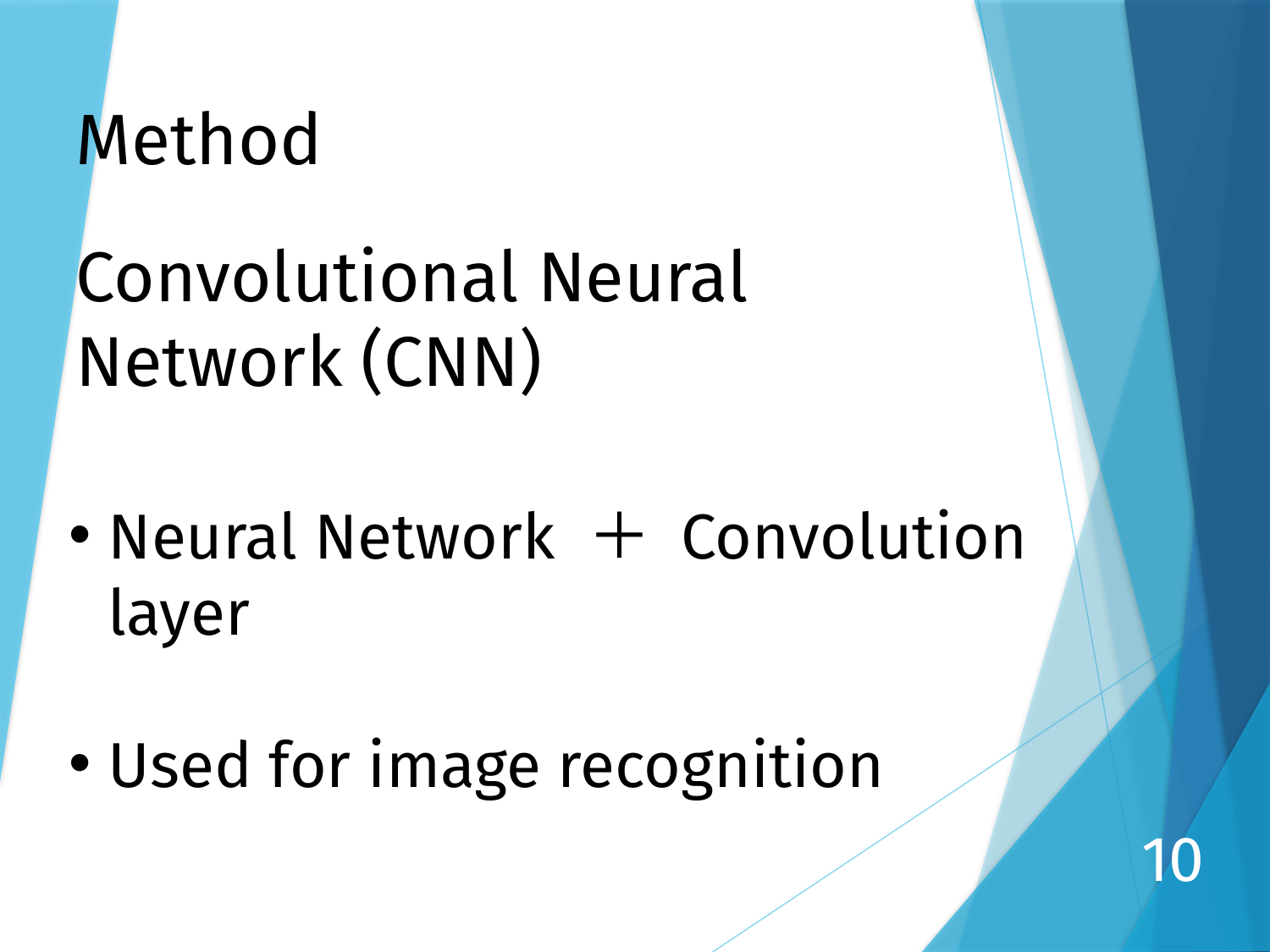

Method
Convolutional Neural
Network (CNN)

Neural Network ＋ Convolution layer

Used for image recognition

10